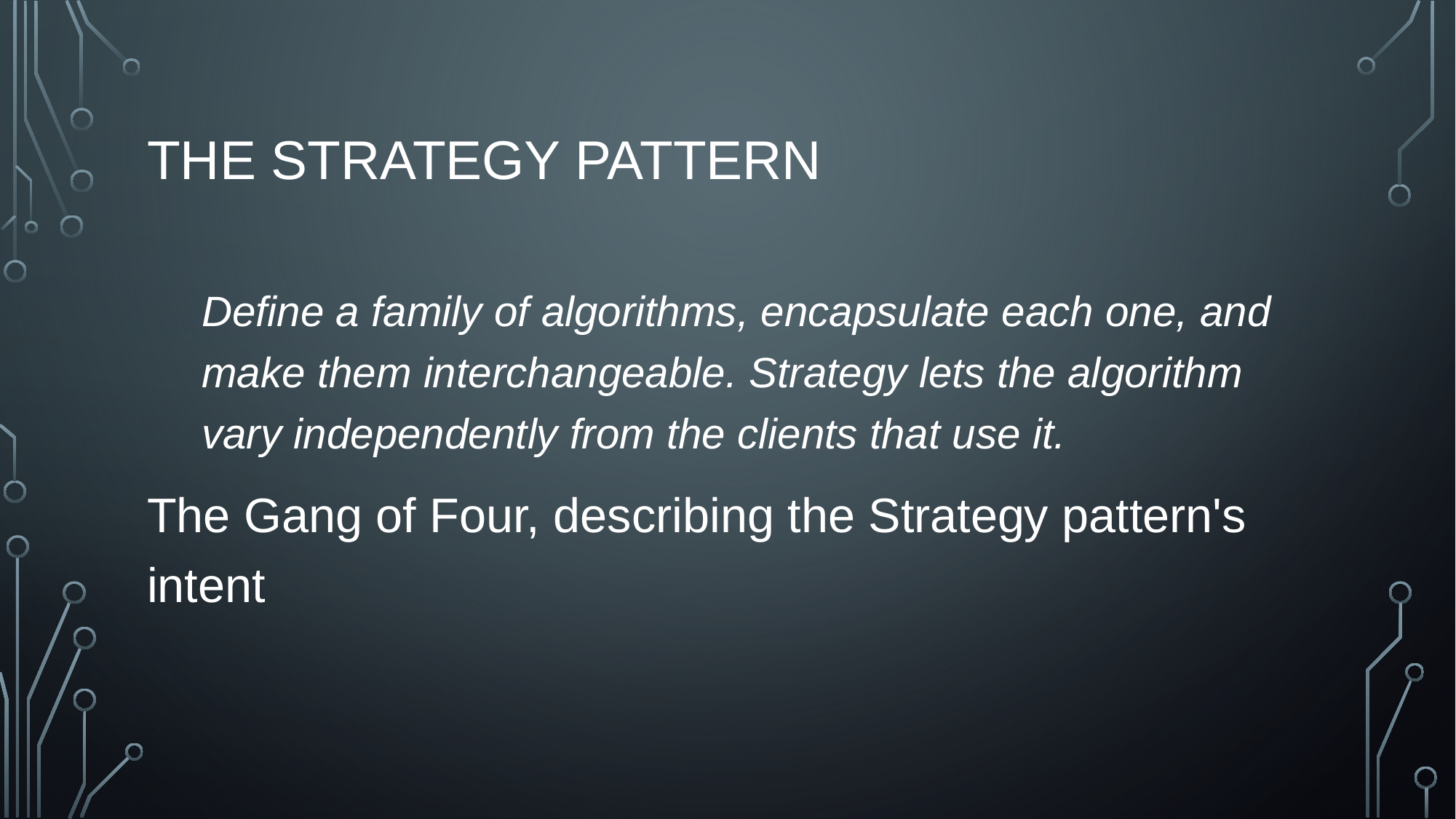

# The strategy pattern
Define a family of algorithms, encapsulate each one, and make them interchangeable. Strategy lets the algorithm vary independently from the clients that use it.
The Gang of Four, describing the Strategy pattern's intent